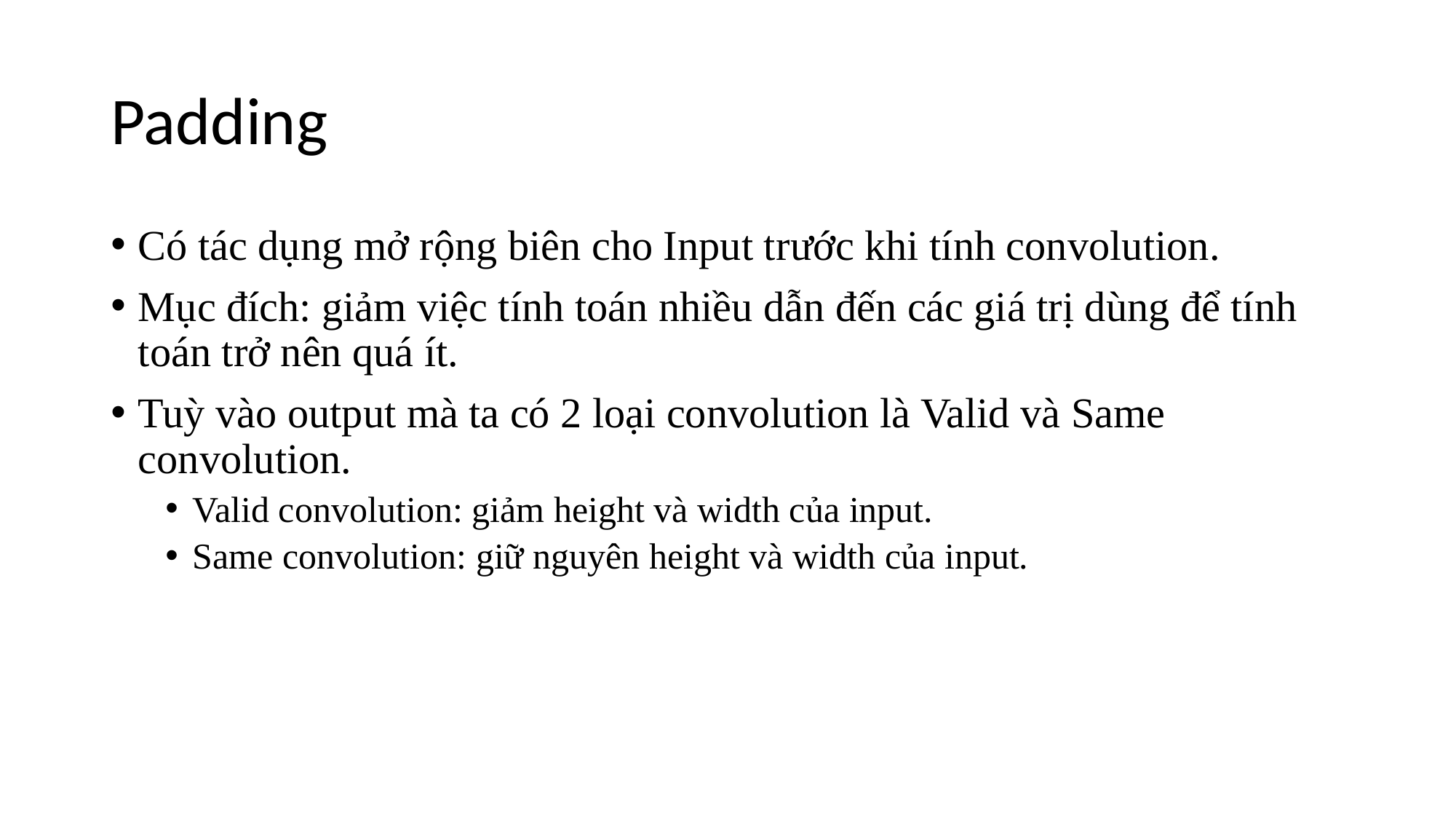

# Padding
Có tác dụng mở rộng biên cho Input trước khi tính convolution.
Mục đích: giảm việc tính toán nhiều dẫn đến các giá trị dùng để tính toán trở nên quá ít.
Tuỳ vào output mà ta có 2 loại convolution là Valid và Same convolution.
Valid convolution: giảm height và width của input.
Same convolution: giữ nguyên height và width của input.